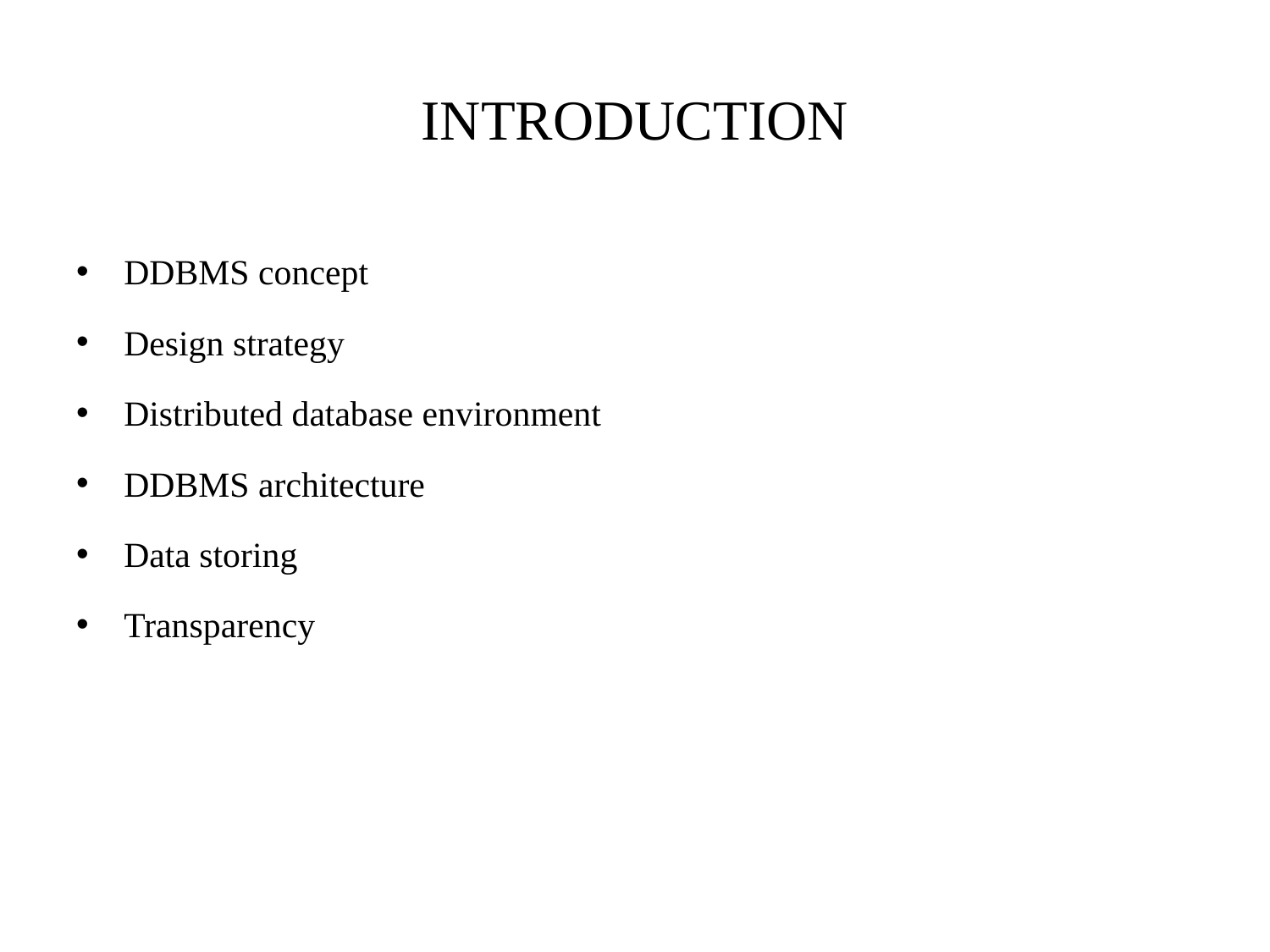

# INTRODUCTION
DDBMS concept
Design strategy
Distributed database environment
DDBMS architecture
Data storing
Transparency